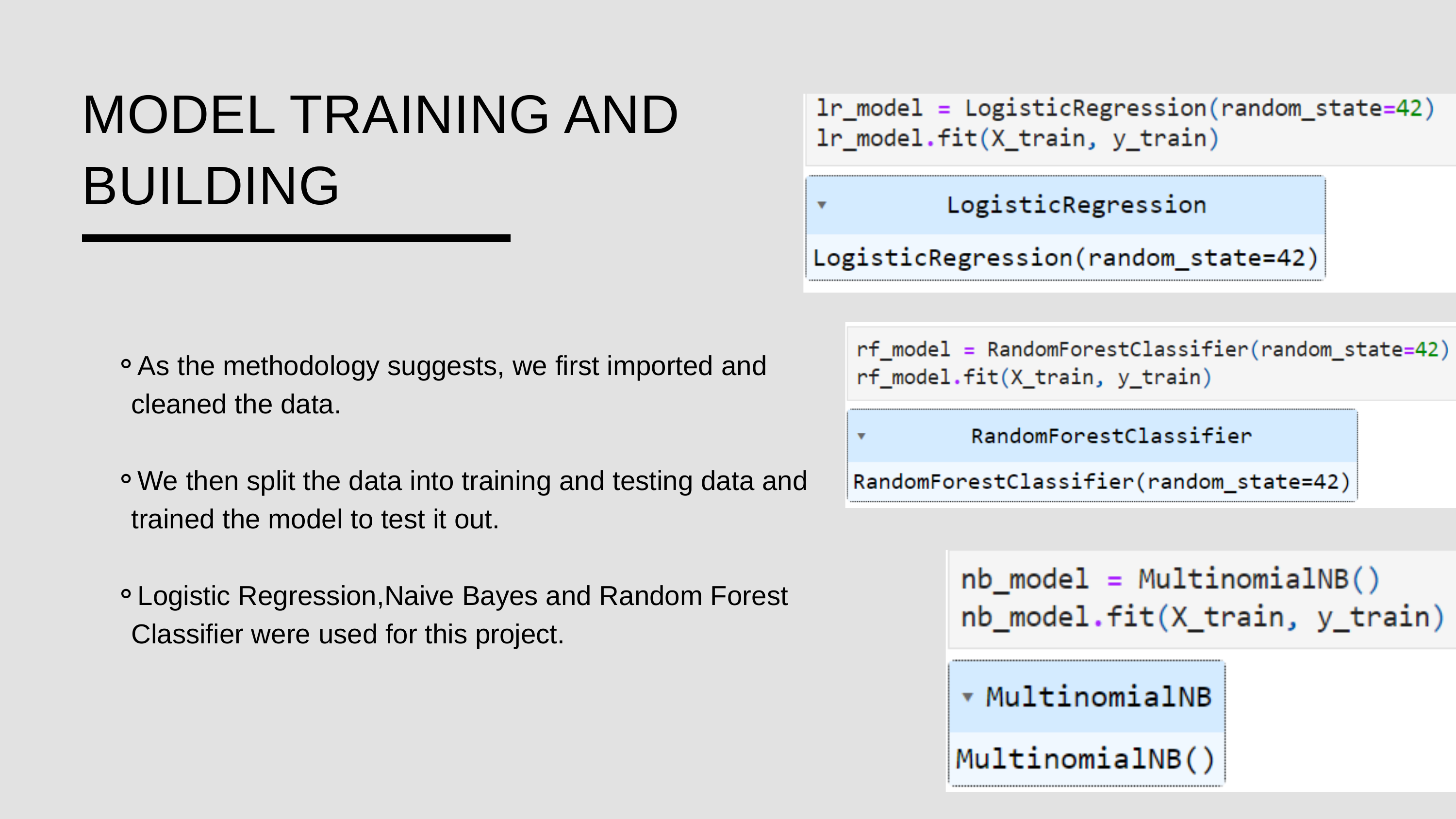

MODEL TRAINING AND BUILDING

As the methodology suggests, we first imported and cleaned the data.

We then split the data into training and testing data and trained the model to test it out.

Logistic Regression,Naive Bayes and Random Forest Classifier were used for this project.